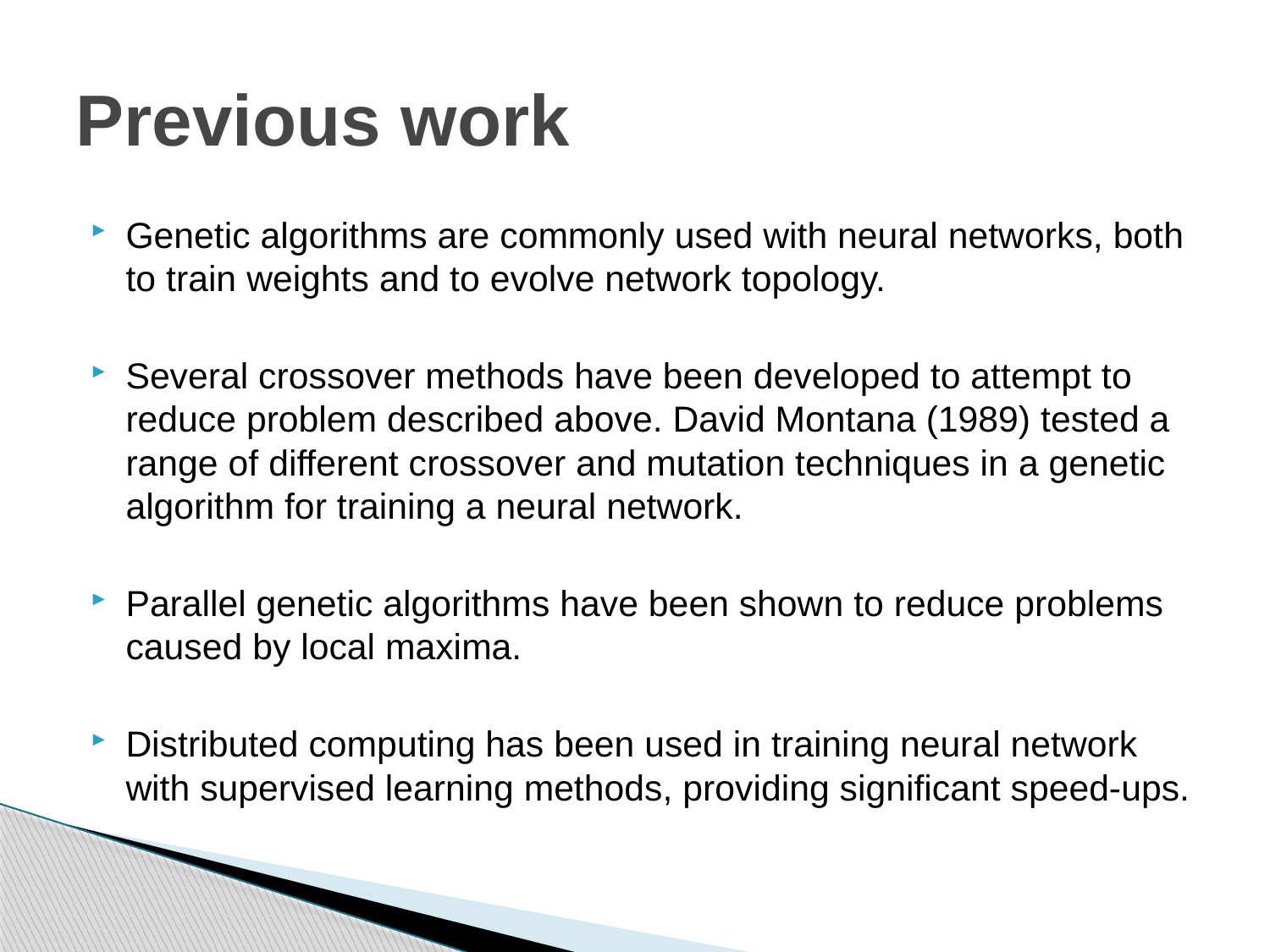

# Previous work
Genetic algorithms are commonly used with neural networks, both to train weights and to evolve network topology.

Several crossover methods have been developed to attempt to reduce problem described above. David Montana (1989) tested a range of different crossover and mutation techniques in a genetic algorithm for training a neural network.

Parallel genetic algorithms have been shown to reduce problems caused by local maxima.

Distributed computing has been used in training neural network with supervised learning methods, providing significant speed-ups.